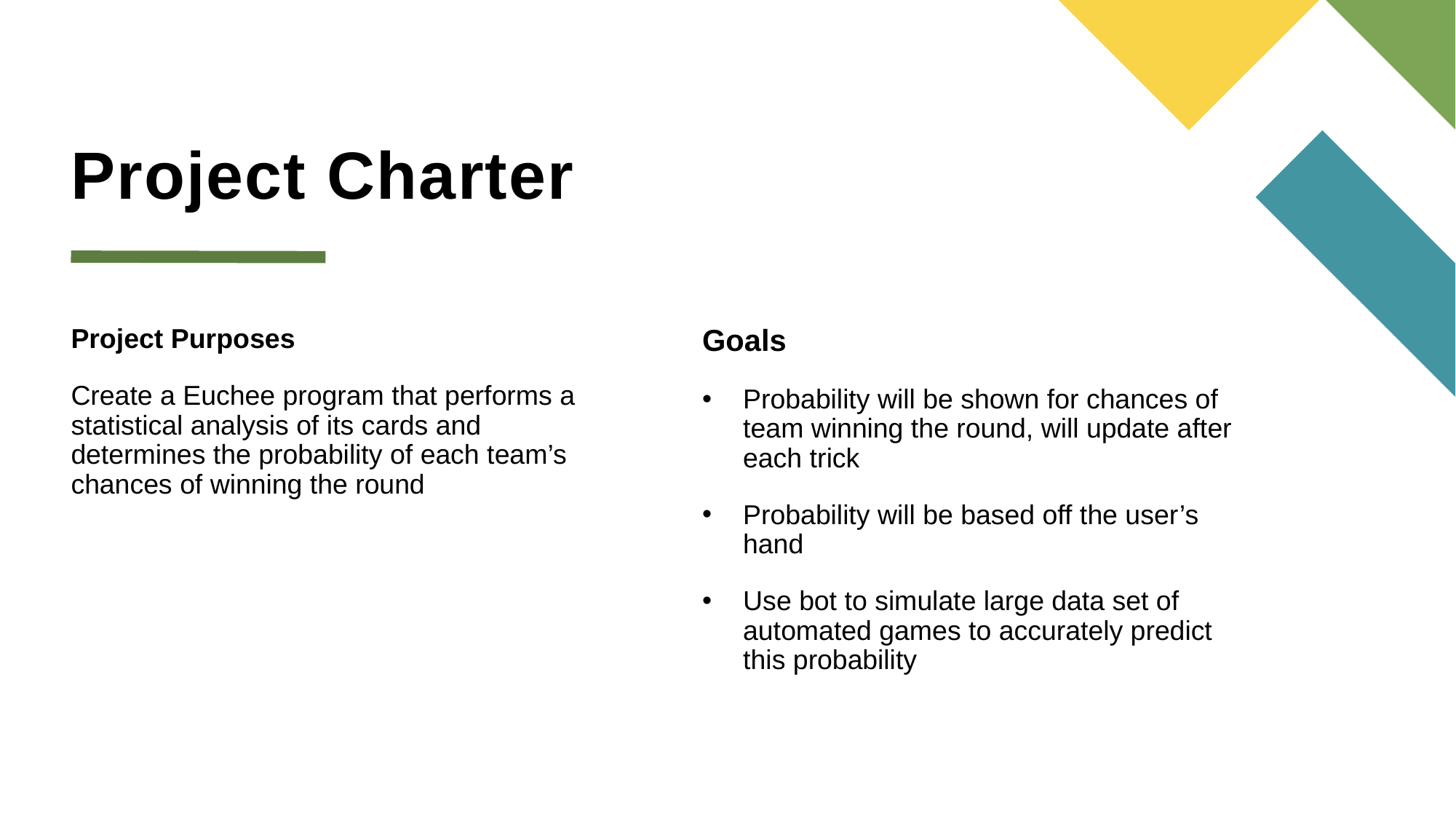

# Project Charter
Project Purposes
Create a Euchee program that performs a statistical analysis of its cards and determines the probability of each team’s chances of winning the round
Goals
Probability will be shown for chances of team winning the round, will update after each trick
Probability will be based off the user’s hand
Use bot to simulate large data set of automated games to accurately predict this probability